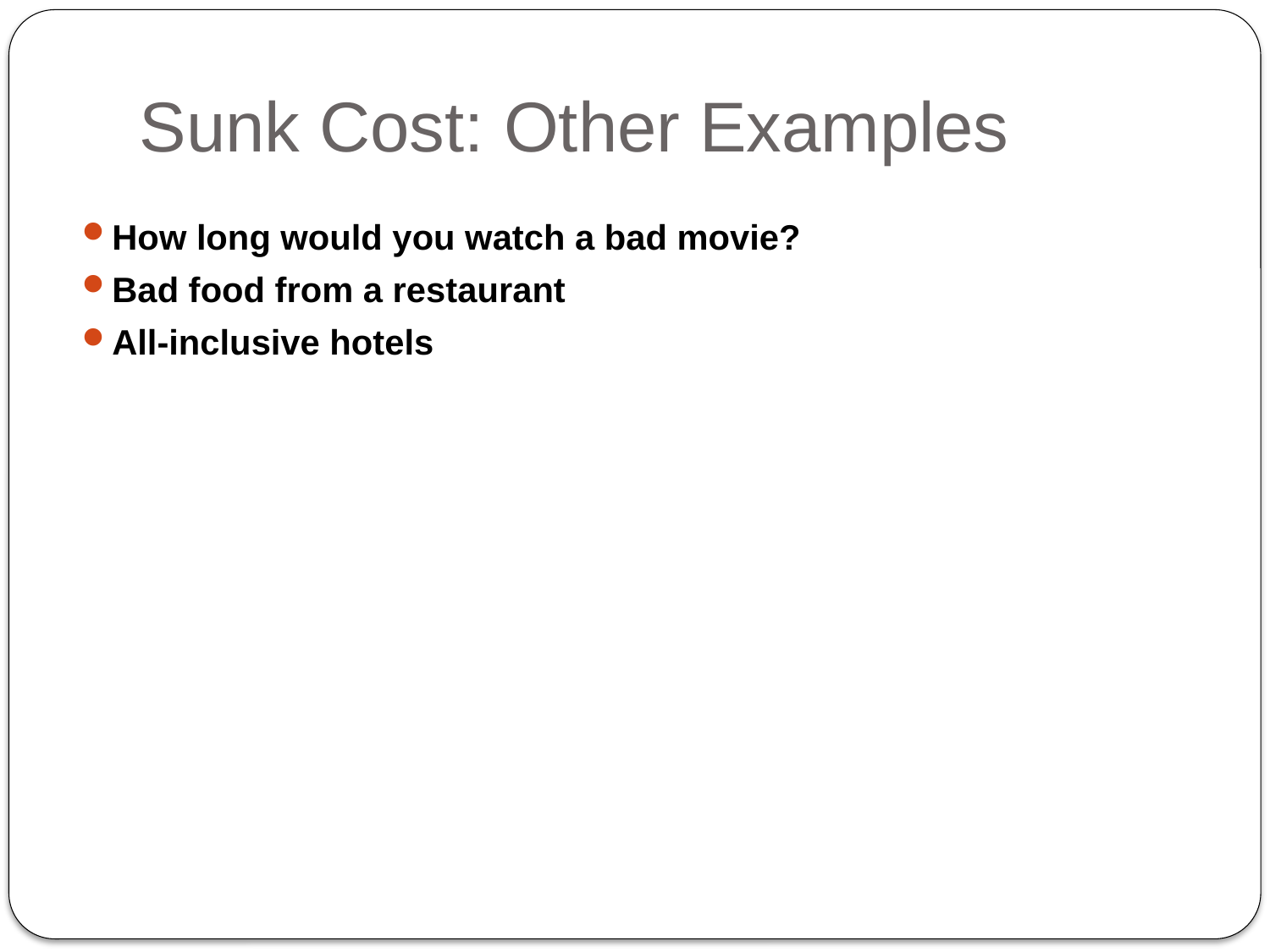

# Sunk Cost: Other Examples
How long would you watch a bad movie?
Bad food from a restaurant
All-inclusive hotels